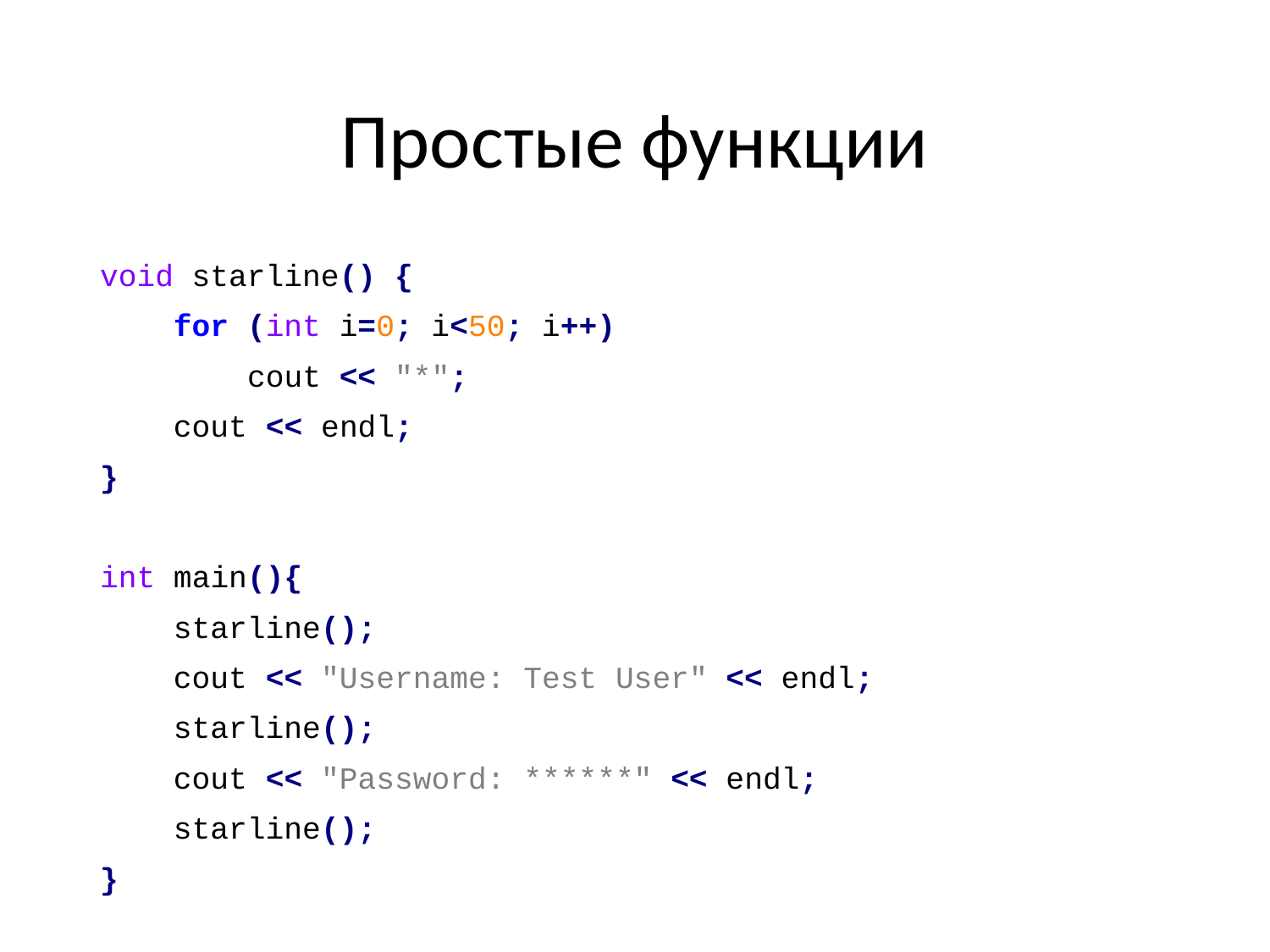

# Простые функции
void starline() {
    for (int i=0; i<50; i++)
        cout << "*";
    cout << endl;
}

int main(){
    starline();
    cout << "Username: Test User" << endl;
    starline();
    cout << "Password: ******" << endl;
    starline();
}